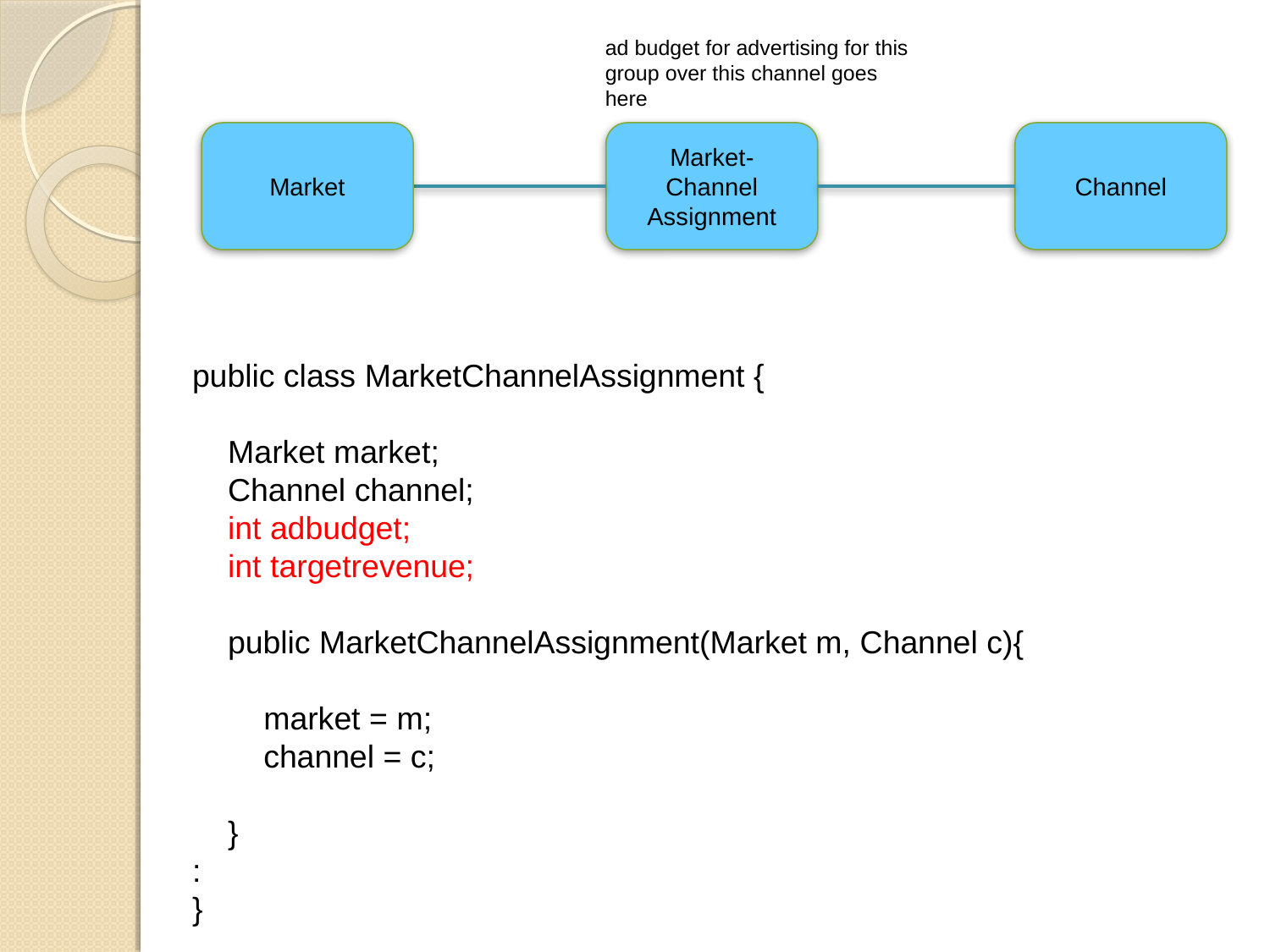

ad budget for advertising for this group over this channel goes here
Market
Market-Channel Assignment
Channel
public class MarketChannelAssignment {

    Market market;
    Channel channel;
    int adbudget;
    int targetrevenue;

    public MarketChannelAssignment(Market m, Channel c){

        market = m;
        channel = c;

    }
:
}